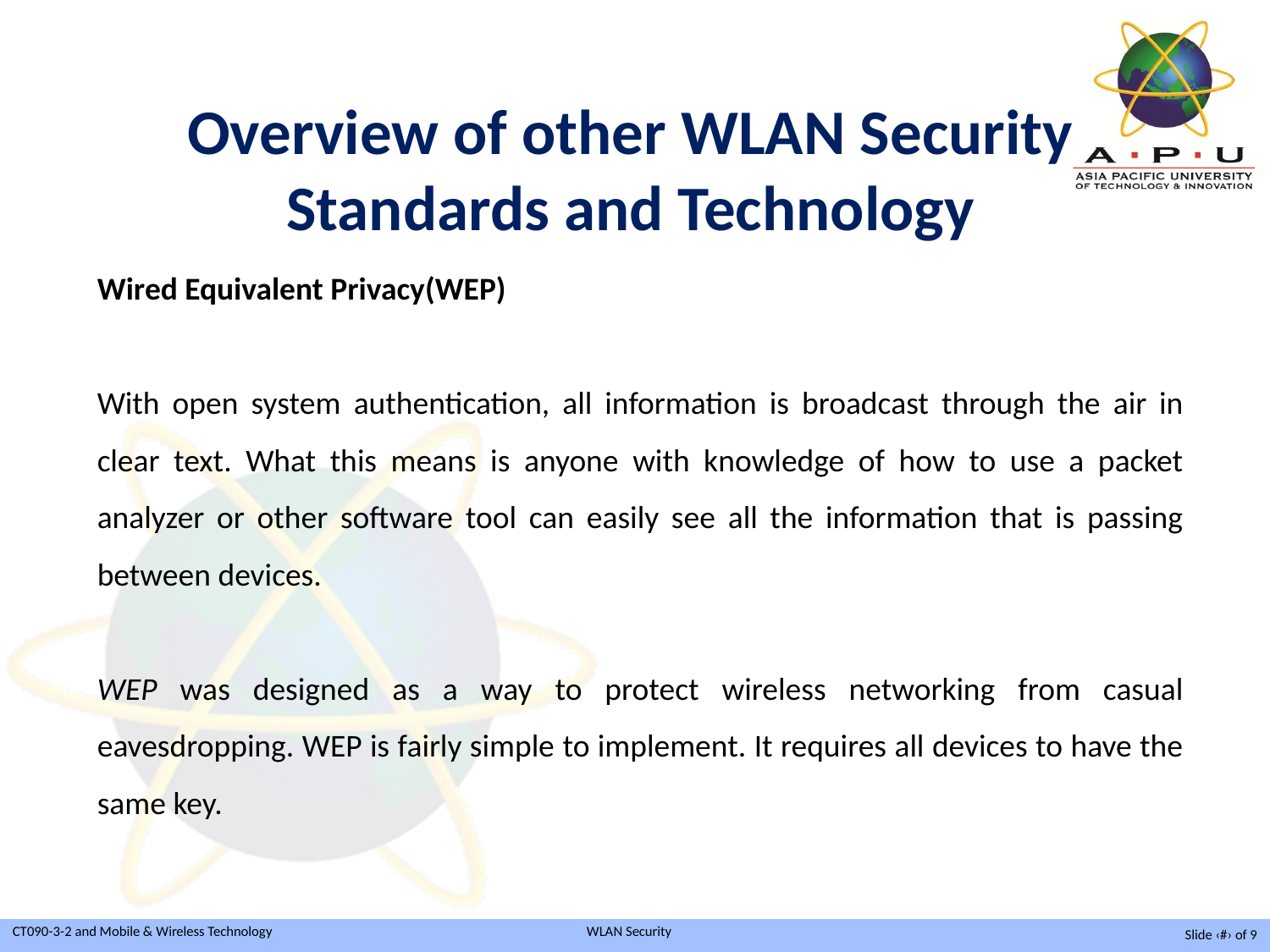

Overview of other WLAN Security Standards and Technology
Wired Equivalent Privacy(WEP)

With open system authentication, all information is broadcast through the air in clear text. What this means is anyone with knowledge of how to use a packet analyzer or other software tool can easily see all the information that is passing between devices.

WEP was designed as a way to protect wireless networking from casual eavesdropping. WEP is fairly simple to implement. It requires all devices to have the same key.

Slide ‹#› of 9